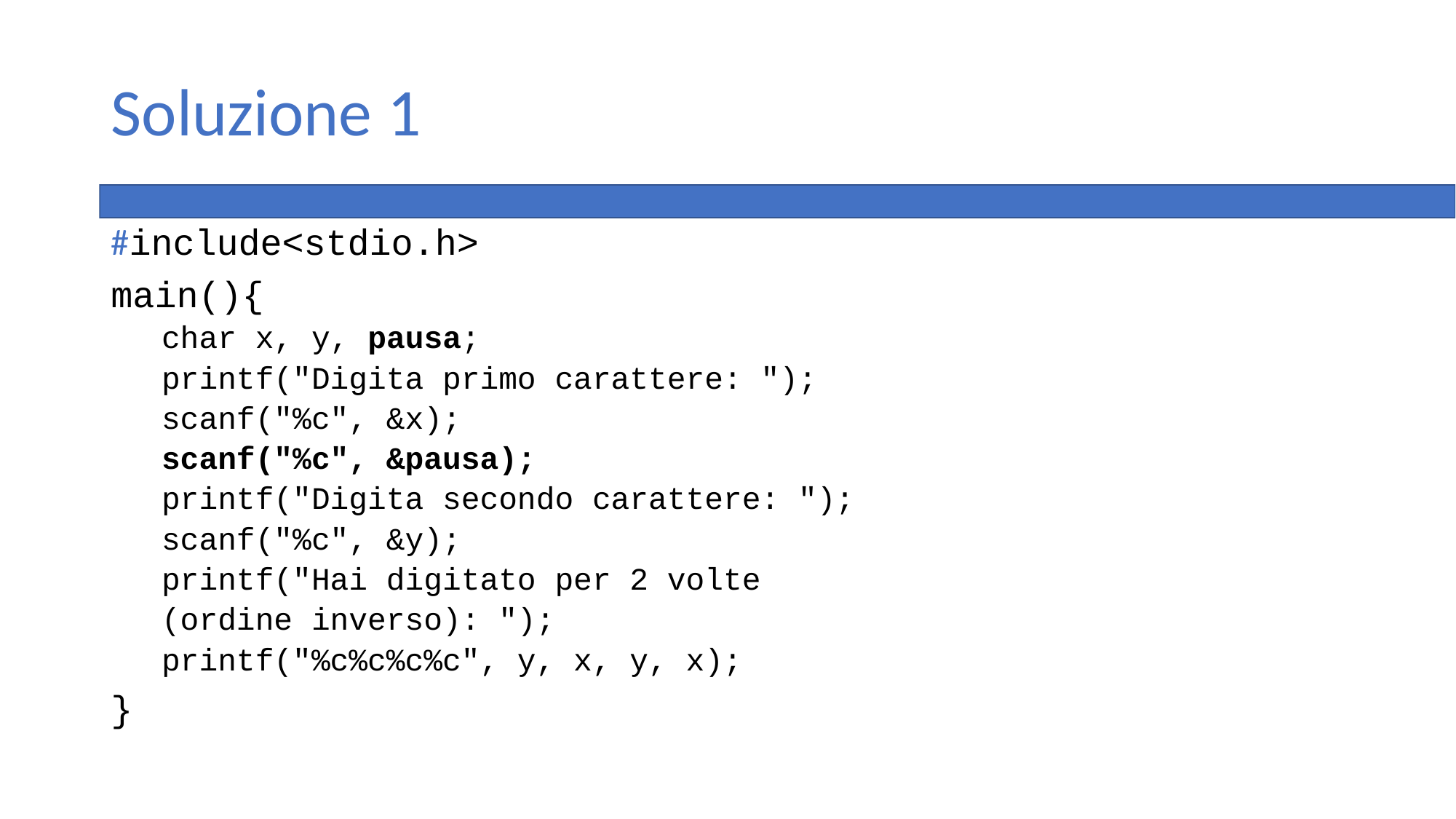

# Soluzione 1
#include<stdio.h>
main(){
char x, y, pausa;
printf("Digita primo carattere: ");
scanf("%c", &x);
scanf("%c", &pausa);
printf("Digita secondo carattere: ");
scanf("%c", &y);
printf("Hai digitato per 2 volte
(ordine inverso): ");
printf("%c%c%c%c", y, x, y, x);
}